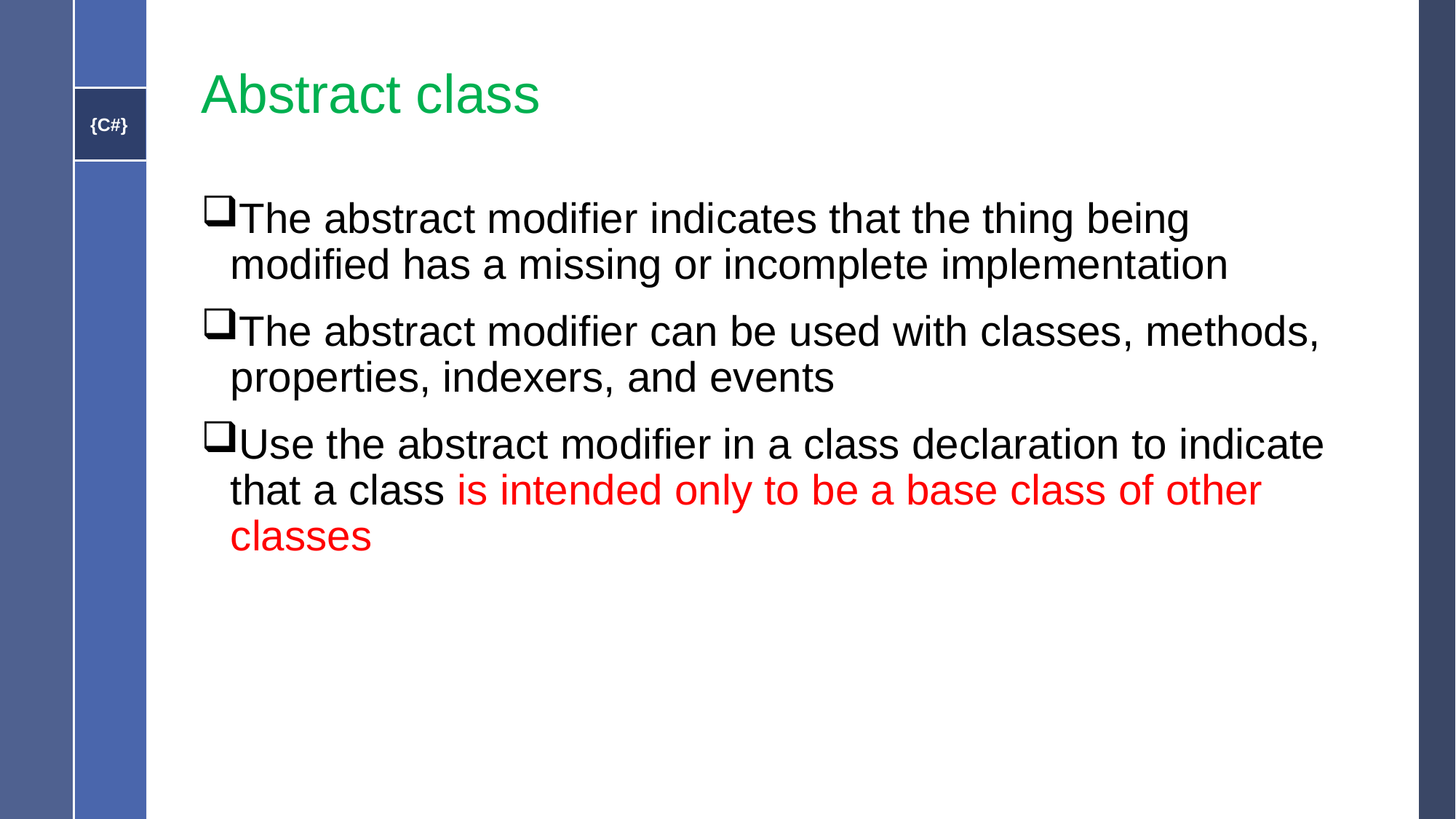

# Abstract class
The abstract modifier indicates that the thing being modified has a missing or incomplete implementation
The abstract modifier can be used with classes, methods, properties, indexers, and events
Use the abstract modifier in a class declaration to indicate that a class is intended only to be a base class of other classes